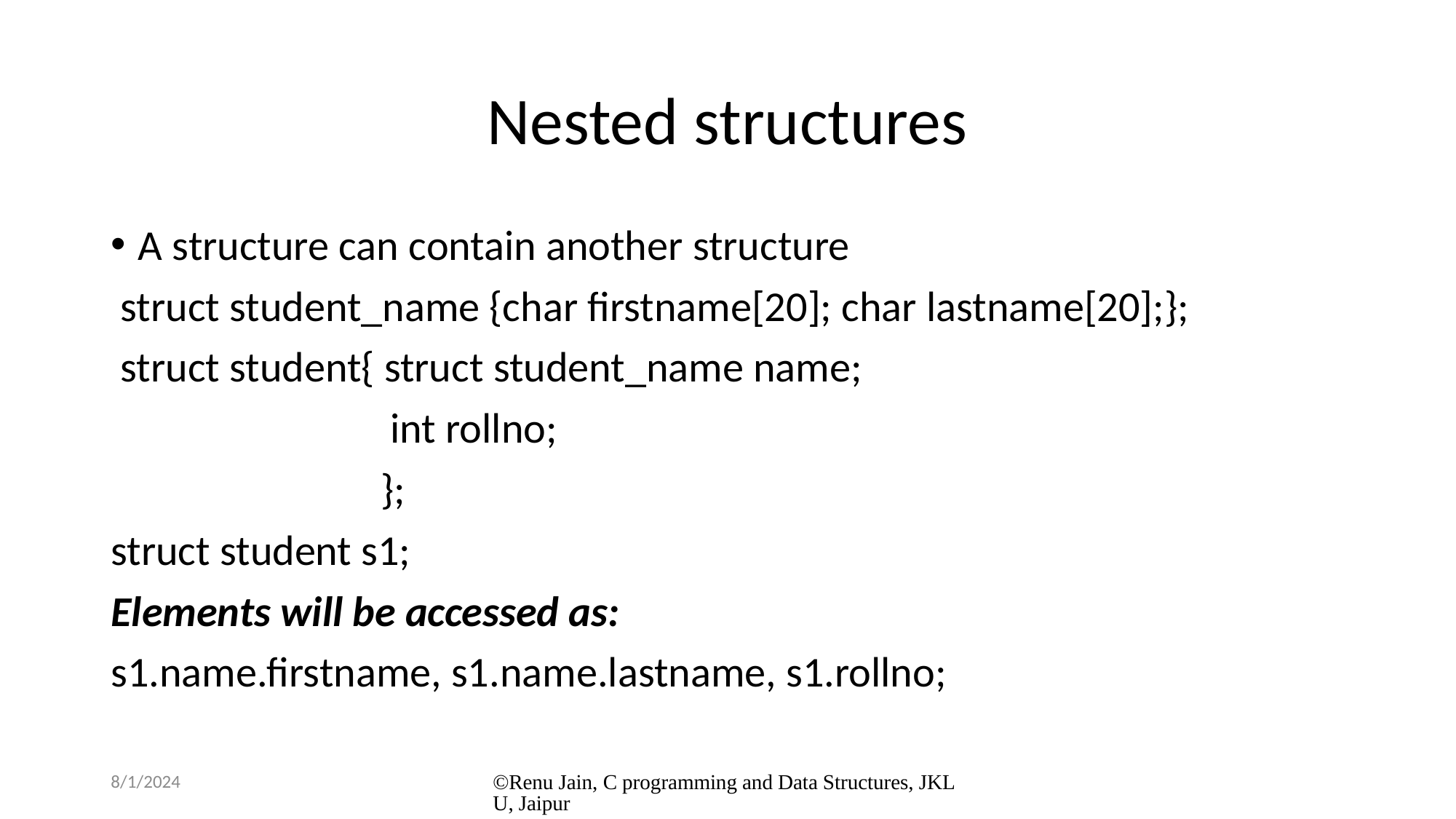

# Nested structures
A structure can contain another structure
 struct student_name {char firstname[20]; char lastname[20];};
 struct student{ struct student_name name;
                             int rollno;
                            };
struct student s1;
Elements will be accessed as:
s1.name.firstname, s1.name.lastname, s1.rollno;
8/1/2024
©Renu Jain, C programming and Data Structures, JKLU, Jaipur